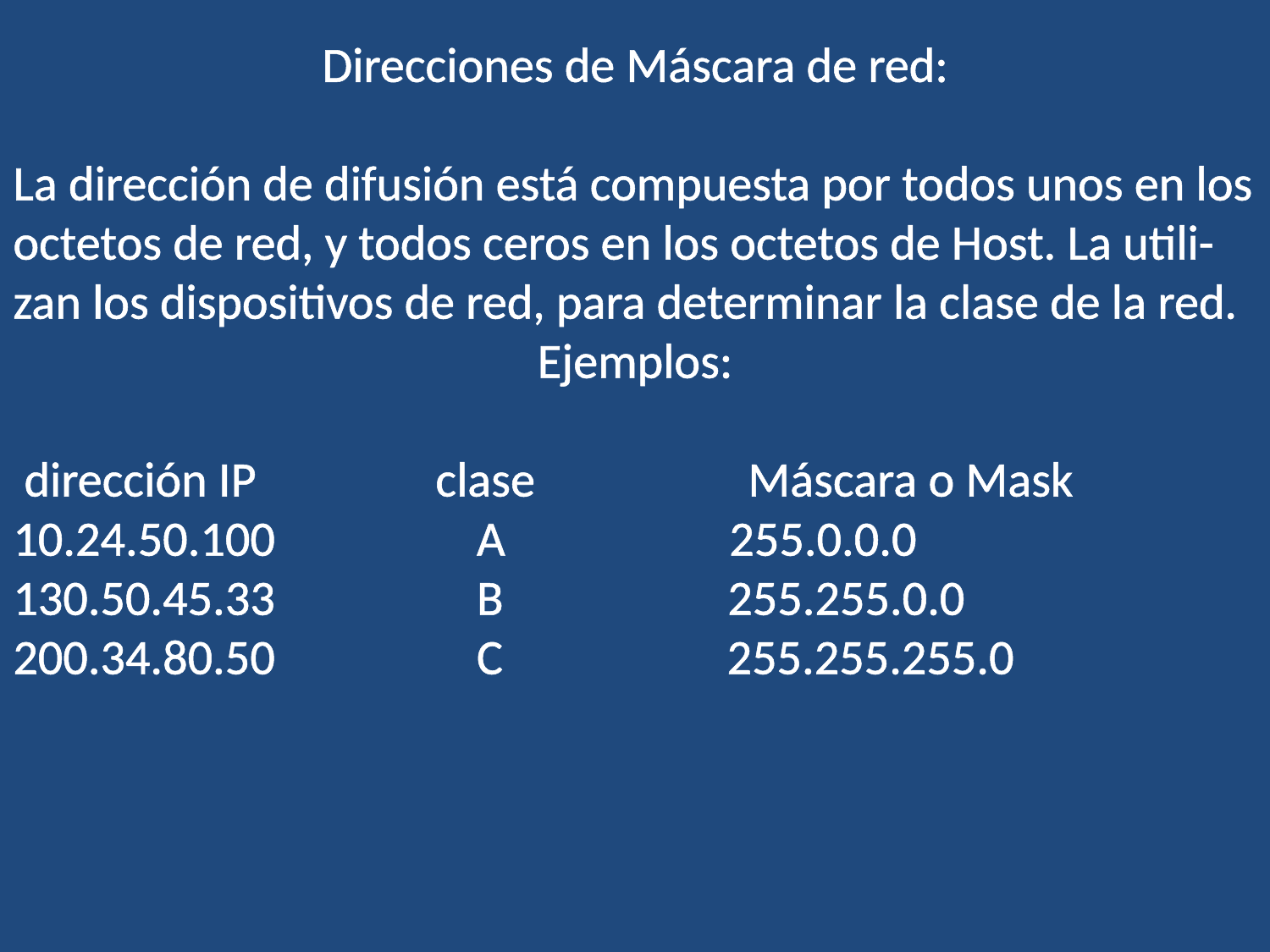

Direcciones de Máscara de red:

La dirección de difusión está compuesta por todos unos en los octetos de red, y todos ceros en los octetos de Host. La utili-zan los dispositivos de red, para determinar la clase de la red.
Ejemplos:

 dirección IP                clase                   Máscara o Mask 10.24.50.100                  A                    255.0.0.0
130.50.45.33                  B                    255.255.0.0
200.34.80.50                  C                    255.255.255.0